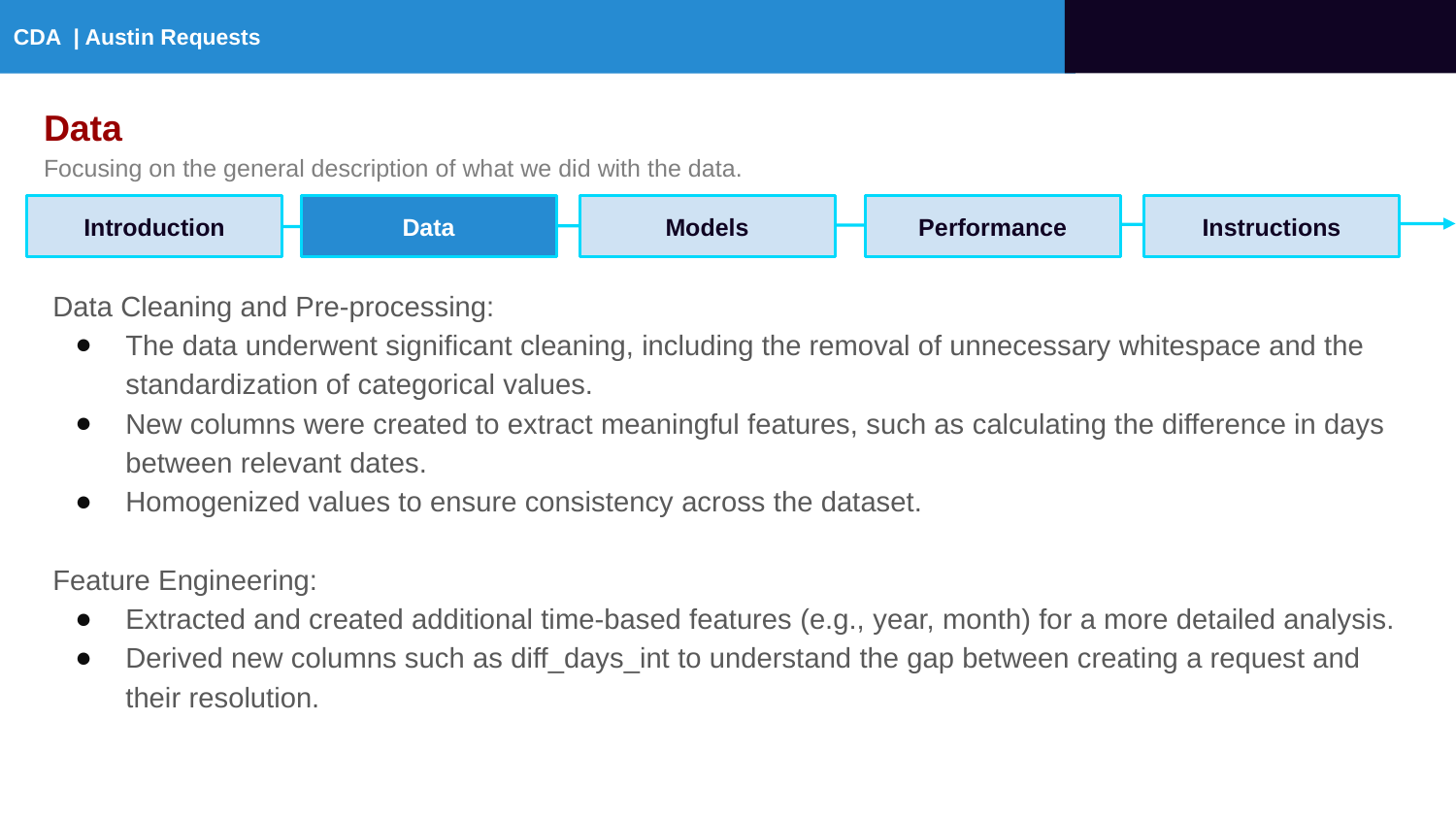

CDA  | Austin Requests
Data
Focusing on the general description of what we did with the data.
Introduction
Data
Models
Performance
Instructions
Data Cleaning and Pre-processing:
The data underwent significant cleaning, including the removal of unnecessary whitespace and the standardization of categorical values.
New columns were created to extract meaningful features, such as calculating the difference in days between relevant dates.
Homogenized values to ensure consistency across the dataset.

Feature Engineering:
Extracted and created additional time-based features (e.g., year, month) for a more detailed analysis.
Derived new columns such as diff_days_int to understand the gap between creating a request and their resolution.